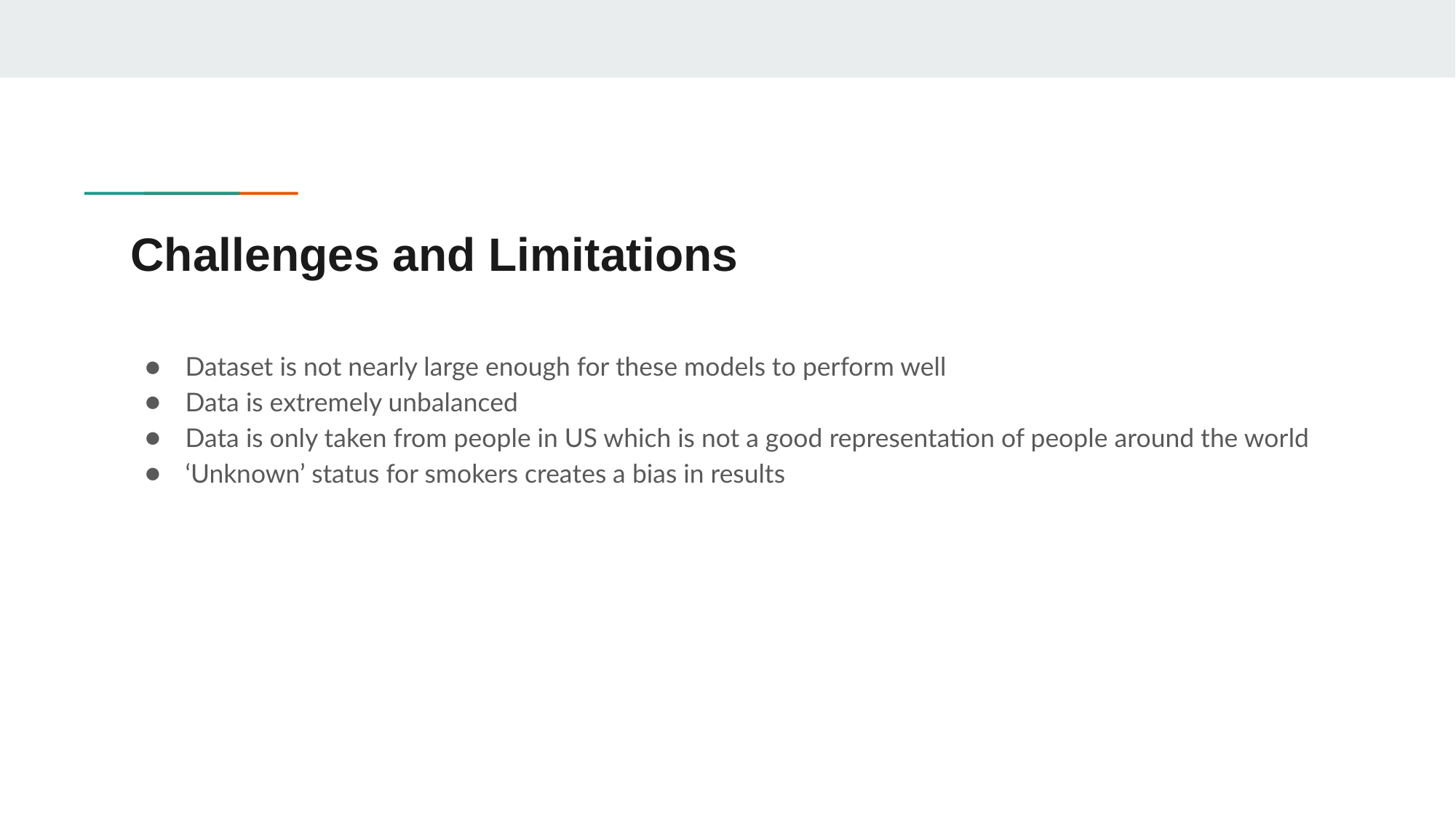

# Challenges and Limitations
Dataset is not nearly large enough for these models to perform well
Data is extremely unbalanced
Data is only taken from people in US which is not a good representation of people around the world
‘Unknown’ status for smokers creates a bias in results